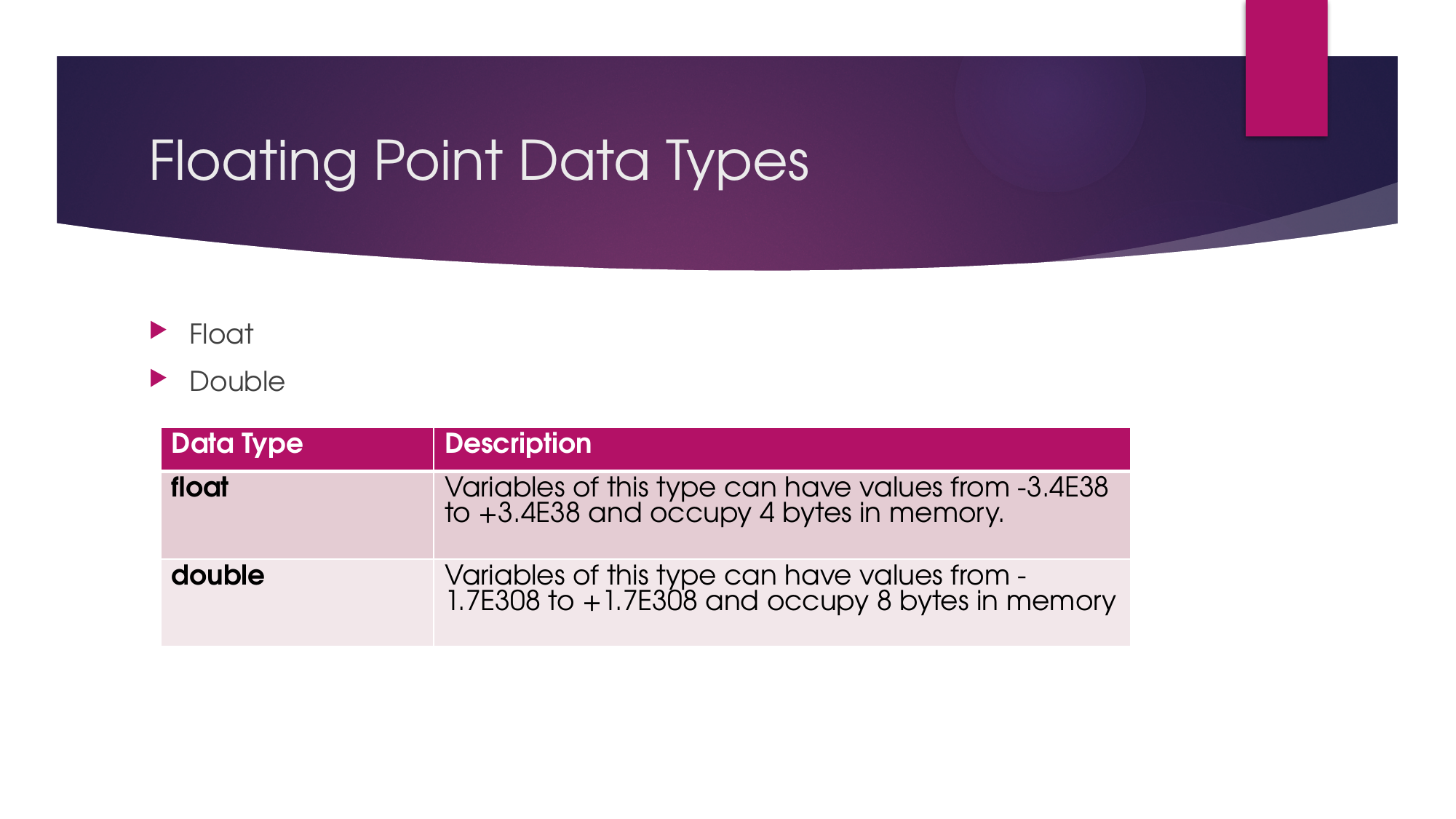

# Floating Point Data Types
Float
Double
| Data Type | Description |
| --- | --- |
| float | Variables of this type can have values from -3.4E38 to +3.4E38 and occupy 4 bytes in memory. |
| double | Variables of this type can have values from -1.7E308 to +1.7E308 and occupy 8 bytes in memory |